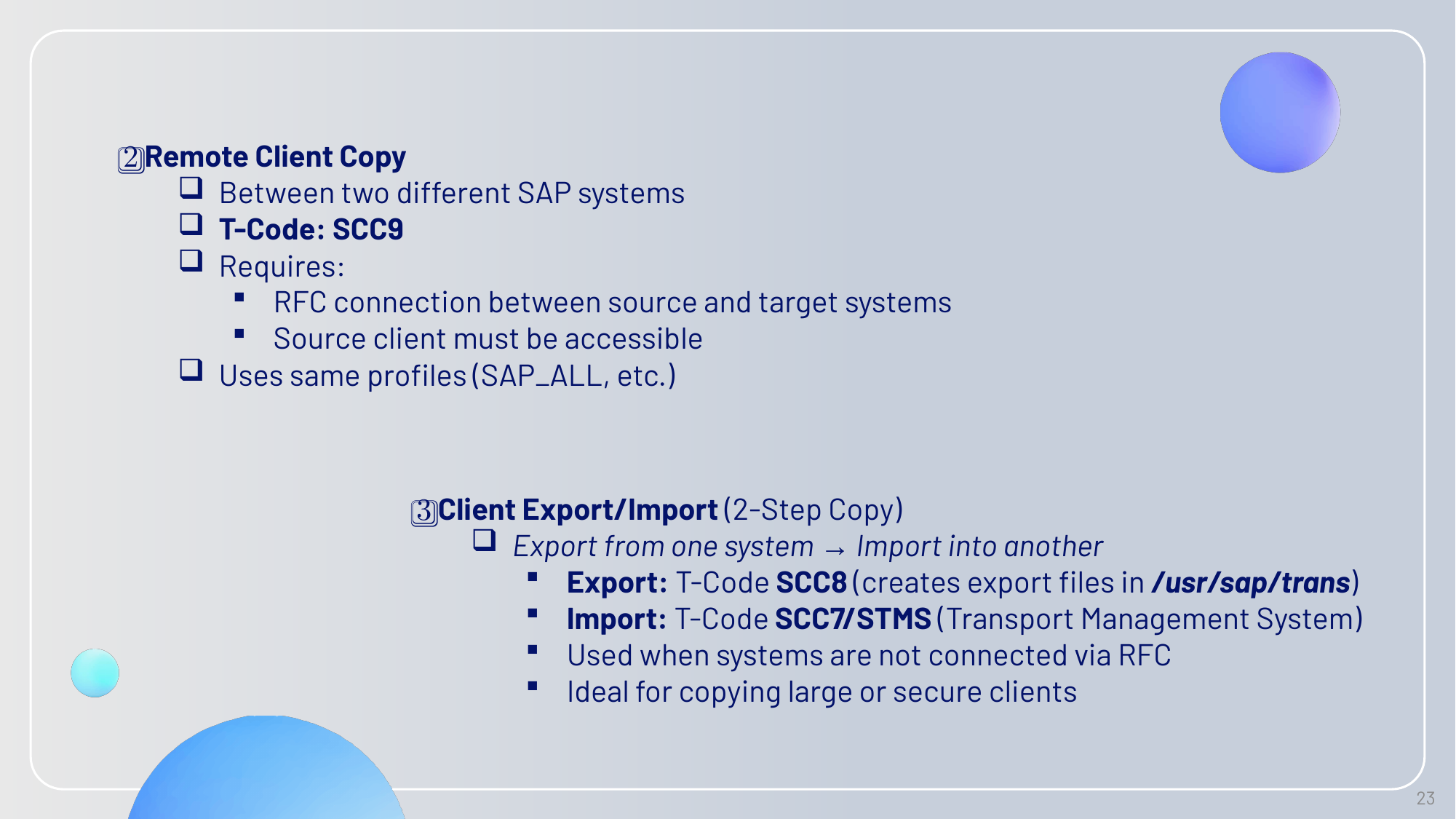

2️⃣ Remote Client Copy
Between two different SAP systems
T-Code: SCC9
Requires:
RFC connection between source and target systems
Source client must be accessible
Uses same profiles (SAP_ALL, etc.)
3️⃣ Client Export/Import (2-Step Copy)
Export from one system → Import into another
Export: T-Code SCC8 (creates export files in /usr/sap/trans)
Import: T-Code SCC7/STMS (Transport Management System)
Used when systems are not connected via RFC
Ideal for copying large or secure clients
23